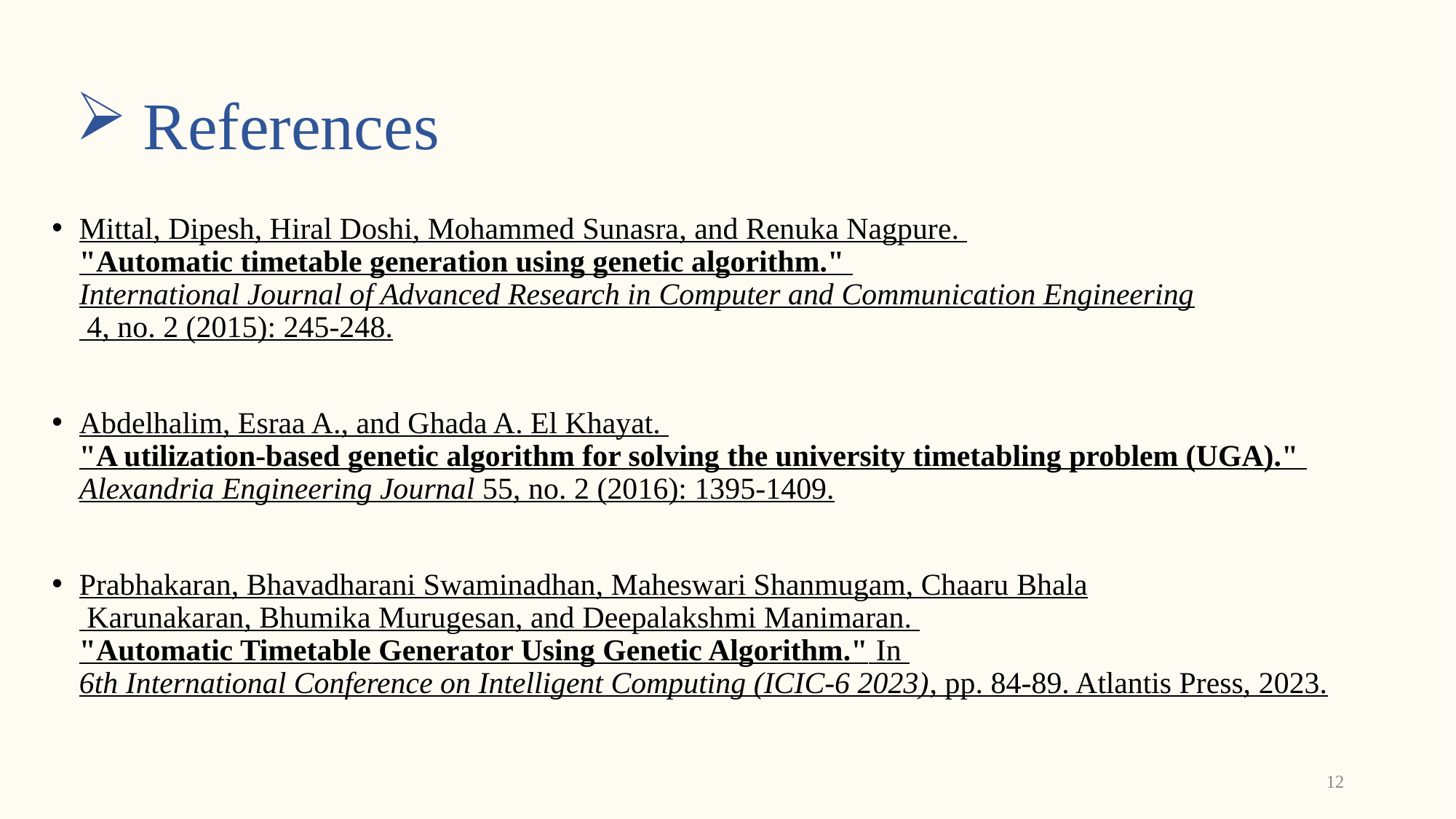

# References
Mittal, Dipesh, Hiral Doshi, Mohammed Sunasra, and Renuka Nagpure. "Automatic timetable generation using genetic algorithm." International Journal of Advanced Research in Computer and Communication Engineering 4, no. 2 (2015): 245-248.

Abdelhalim, Esraa A., and Ghada A. El Khayat. "A utilization-based genetic algorithm for solving the university timetabling problem (UGA)." Alexandria Engineering Journal 55, no. 2 (2016): 1395-1409.

Prabhakaran, Bhavadharani Swaminadhan, Maheswari Shanmugam, Chaaru Bhala Karunakaran, Bhumika Murugesan, and Deepalakshmi Manimaran. "Automatic Timetable Generator Using Genetic Algorithm." In 6th International Conference on Intelligent Computing (ICIC-6 2023), pp. 84-89. Atlantis Press, 2023.
12